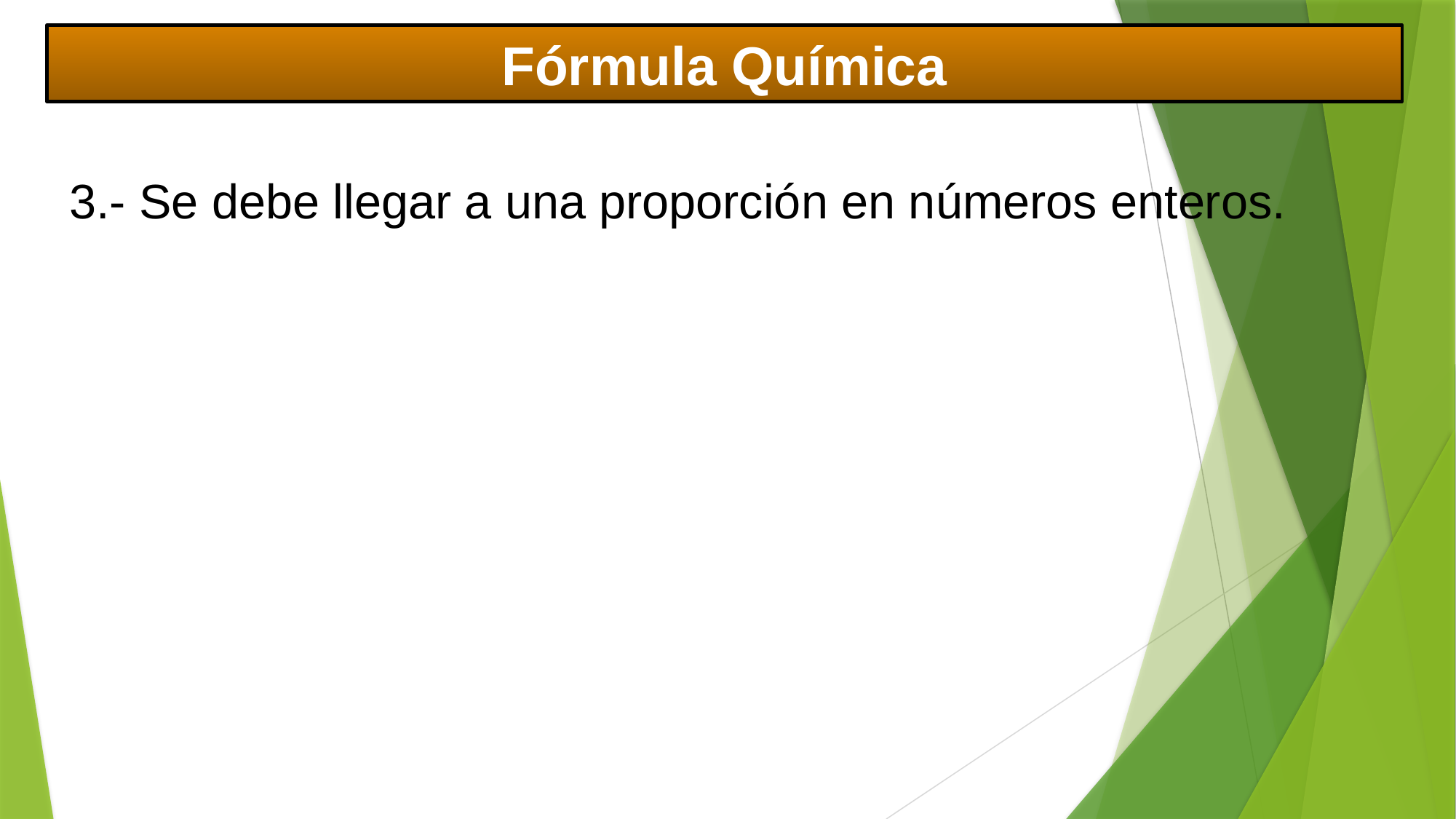

Fórmula Química
3.- Se debe llegar a una proporción en números enteros.